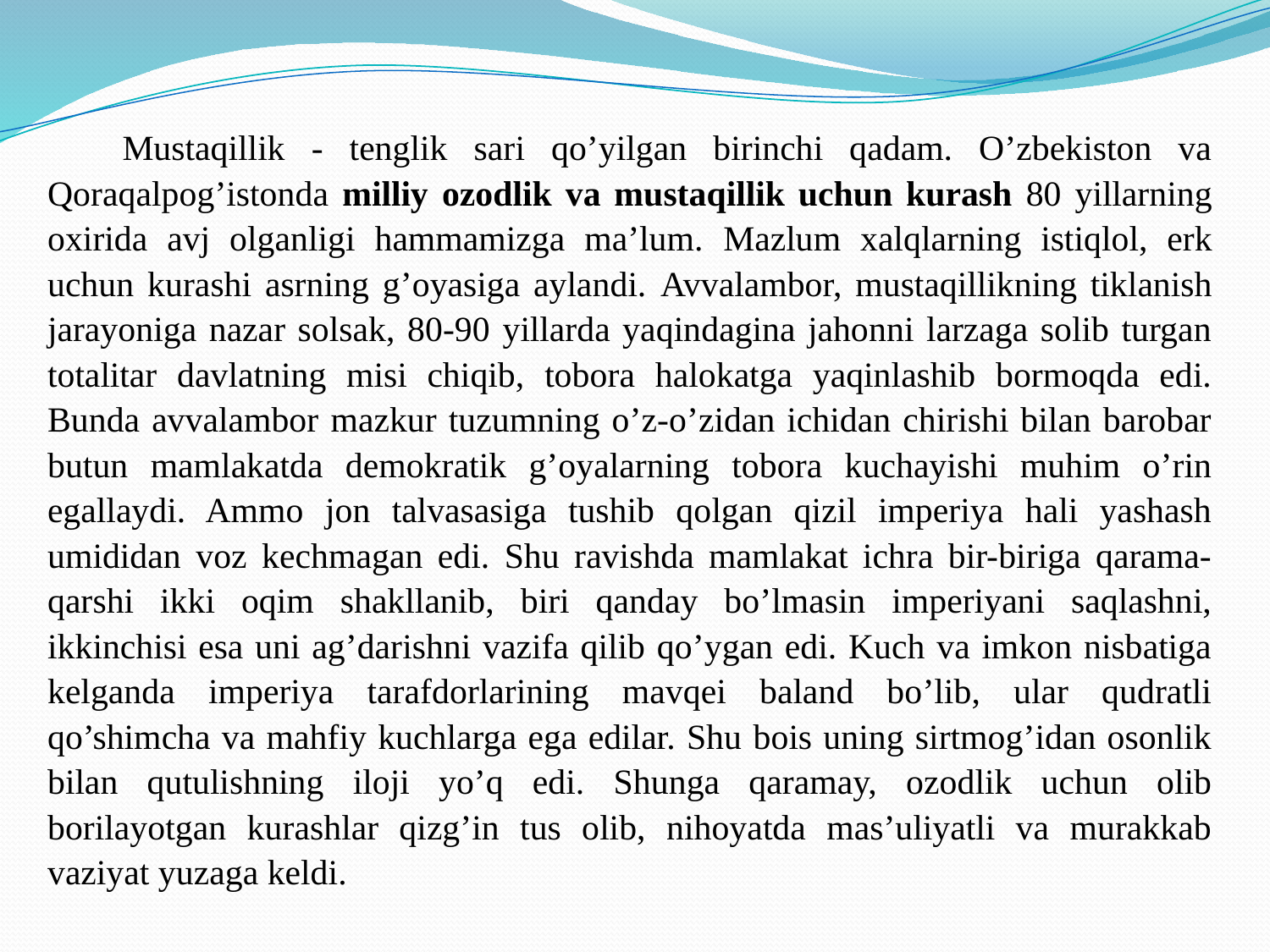

Mustaqillik - tenglik sari qo’yilgan birinchi qadam. O’zbekiston va Qoraqalpog’istonda milliy ozodlik va mustaqillik uchun kurash 80 yillarning oxirida avj olganligi hammamizga ma’lum. Mazlum xalqlarning istiqlol, erk uchun kurashi asrning g’oyasiga aylandi. Avvalambor, mustaqillikning tiklanish jarayoniga nazar solsak, 80-90 yillarda yaqindagina jahonni larzaga solib turgan totalitar davlatning misi chiqib, tobora halokatga yaqinlashib bormoqda edi. Bunda avvalambor mazkur tuzumning o’z-o’zidan ichidan chirishi bilan barobar butun mamlakatda demokratik g’oyalarning tobora kuchayishi muhim o’rin egallaydi. Ammo jon talvasasiga tushib qolgan qizil imperiya hali yashash umididan voz kechmagan edi. Shu ravishda mamlakat ichra bir-biriga qarama-qarshi ikki oqim shakllanib, biri qanday bo’lmasin imperiyani saqlashni, ikkinchisi esa uni ag’darishni vazifa qilib qo’ygan edi. Kuch va imkon nisbatiga kelganda imperiya tarafdorlarining mavqei baland bo’lib, ular qudratli qo’shimcha va mahfiy kuchlarga ega edilar. Shu bois uning sirtmog’idan osonlik bilan qutulishning iloji yo’q edi. Shunga qaramay, ozodlik uchun olib borilayotgan kurashlar qizg’in tus olib, nihoyatda mas’uliyatli va murakkab vaziyat yuzaga keldi.